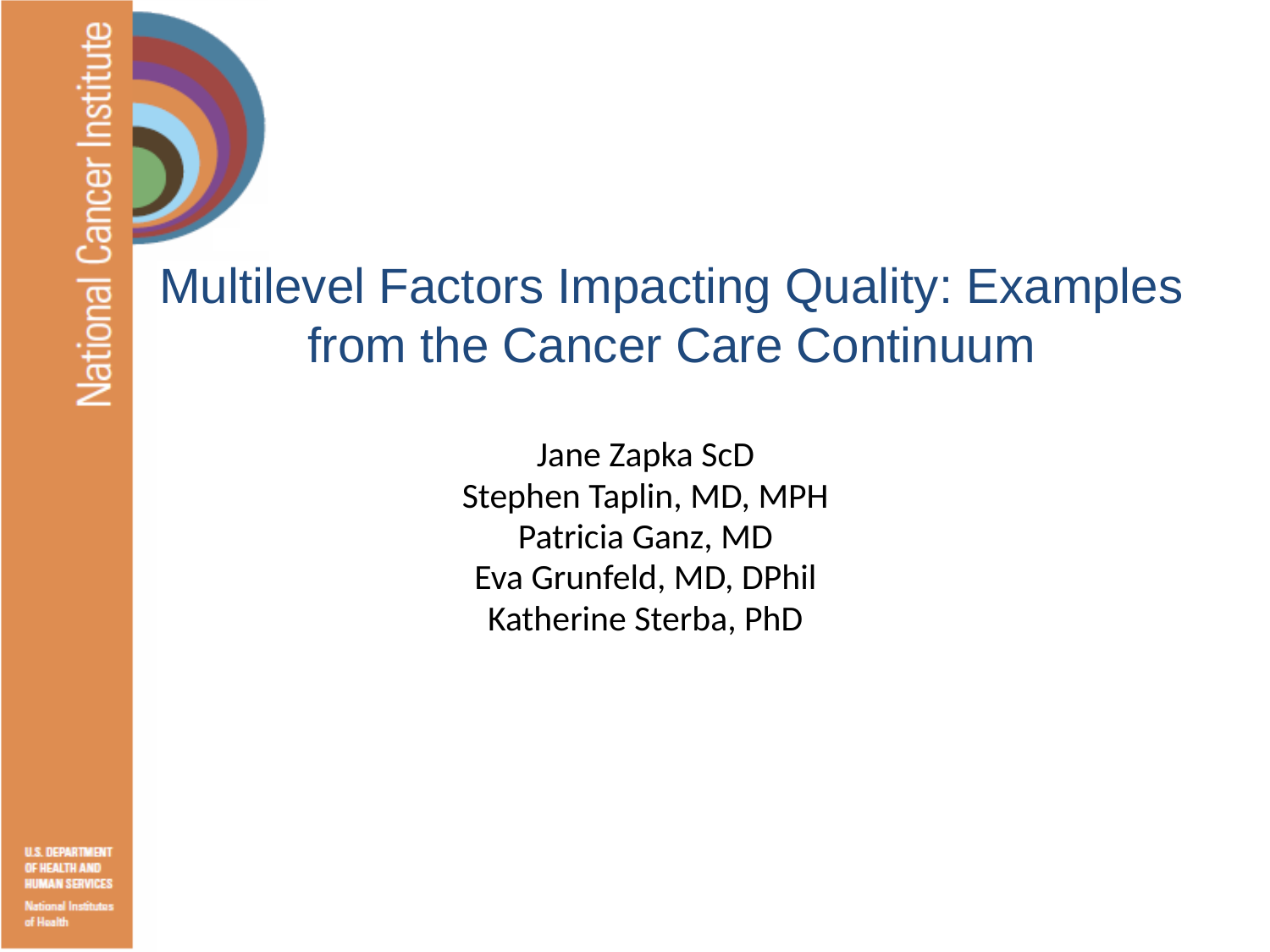

# Multilevel Factors Impacting Quality: Examples from the Cancer Care Continuum
Jane Zapka ScD
Stephen Taplin, MD, MPH
Patricia Ganz, MD
Eva Grunfeld, MD, DPhil
Katherine Sterba, PhD